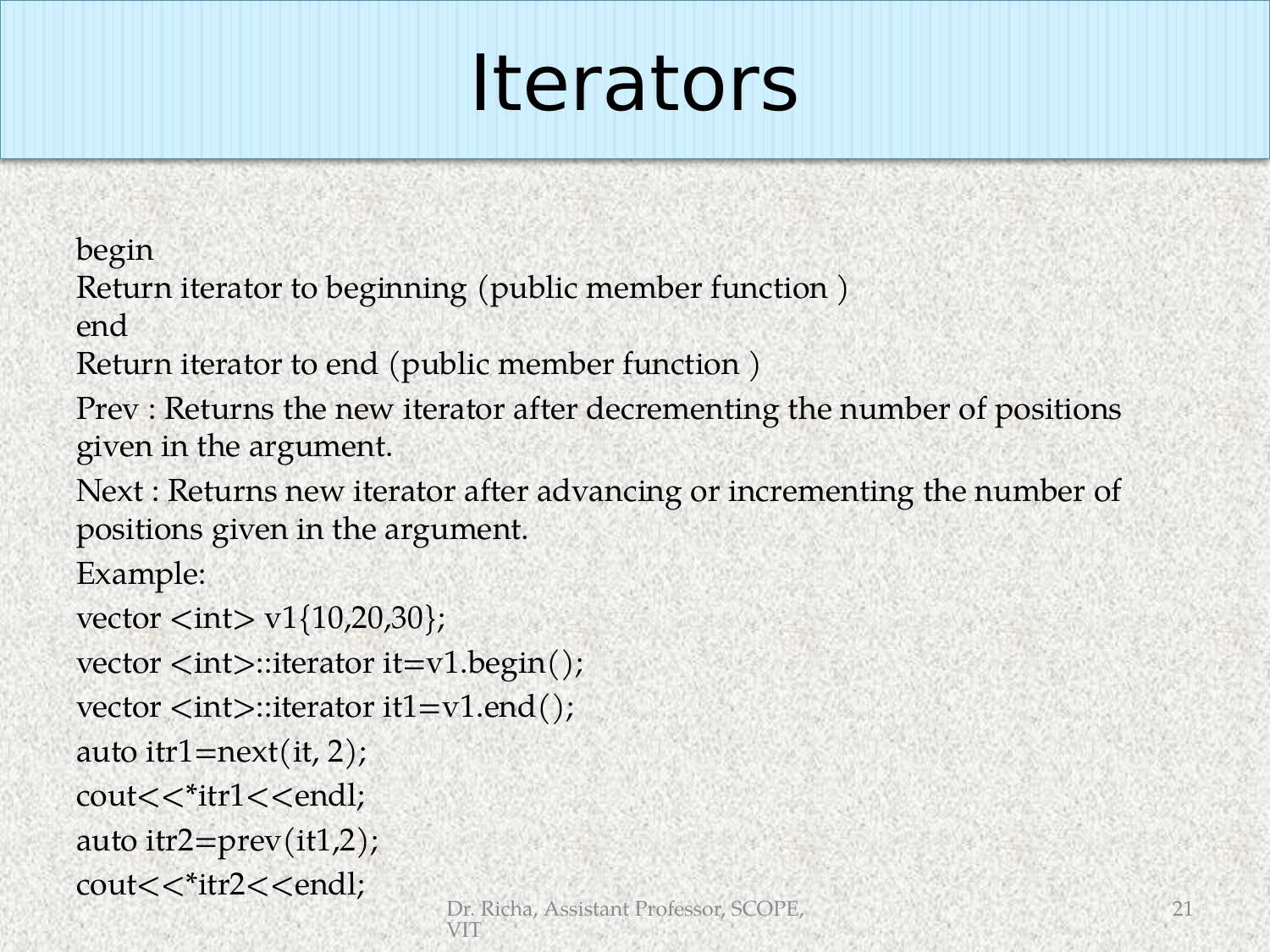

Iterators
#
begin
Return iterator to beginning (public member function )
end
Return iterator to end (public member function )
Prev : Returns the new iterator after decrementing the number of positions given in the argument.
Next : Returns new iterator after advancing or incrementing the number of positions given in the argument.
Example:
vector <int> v1{10,20,30};
vector <int>::iterator it=v1.begin();
vector <int>::iterator it1=v1.end();
auto itr1=next(it, 2);
cout<<*itr1<<endl;
auto itr2=prev(it1,2);
cout<<*itr2<<endl;

Dr. Richa, Assistant Professor, SCOPE, VIT
21